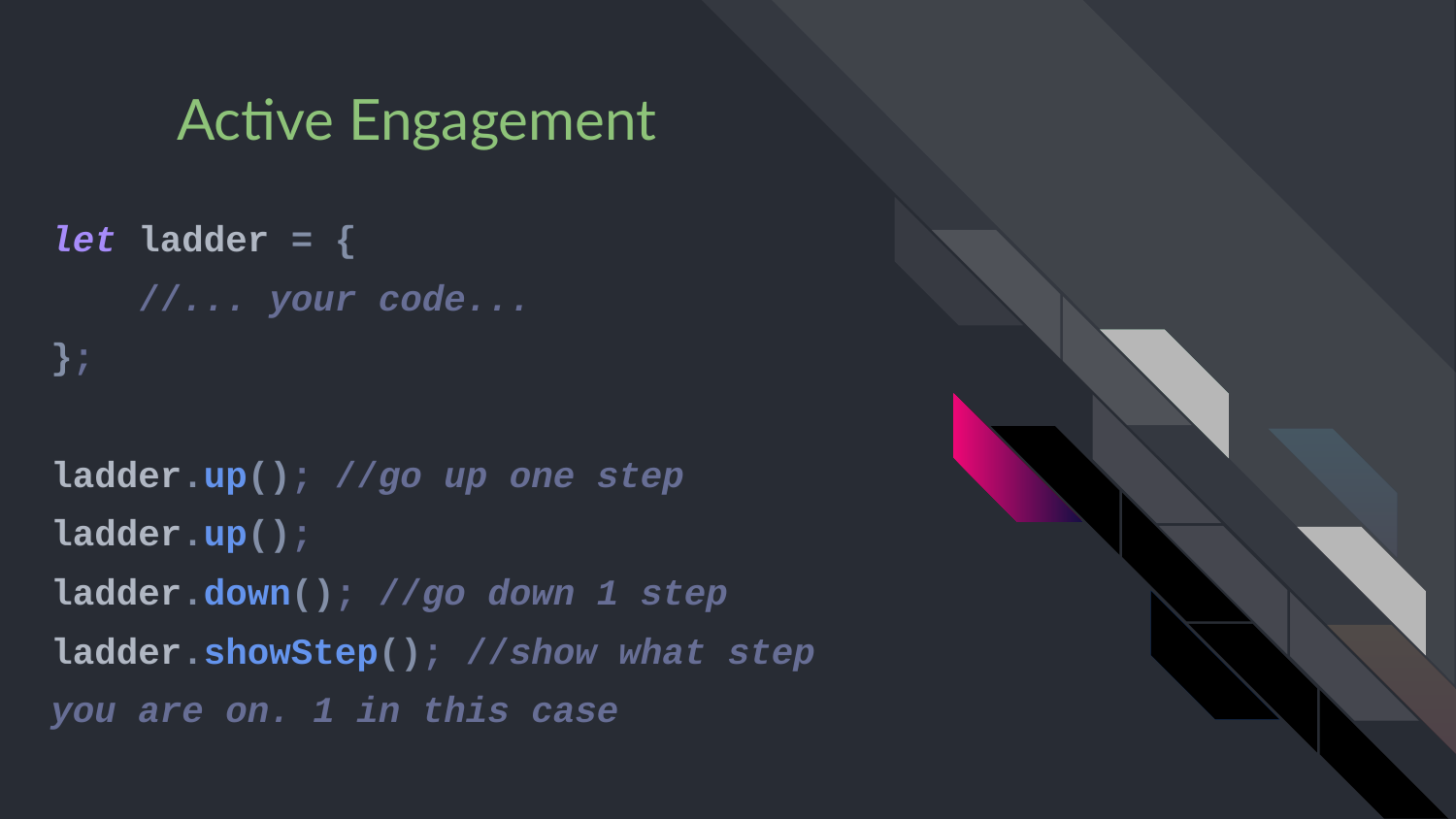

# let ladder = {
    //... your code...
};

ladder.up(); //go up one step
ladder.up();
ladder.down(); //go down 1 step
ladder.showStep(); //show what step you are on. 1 in this case